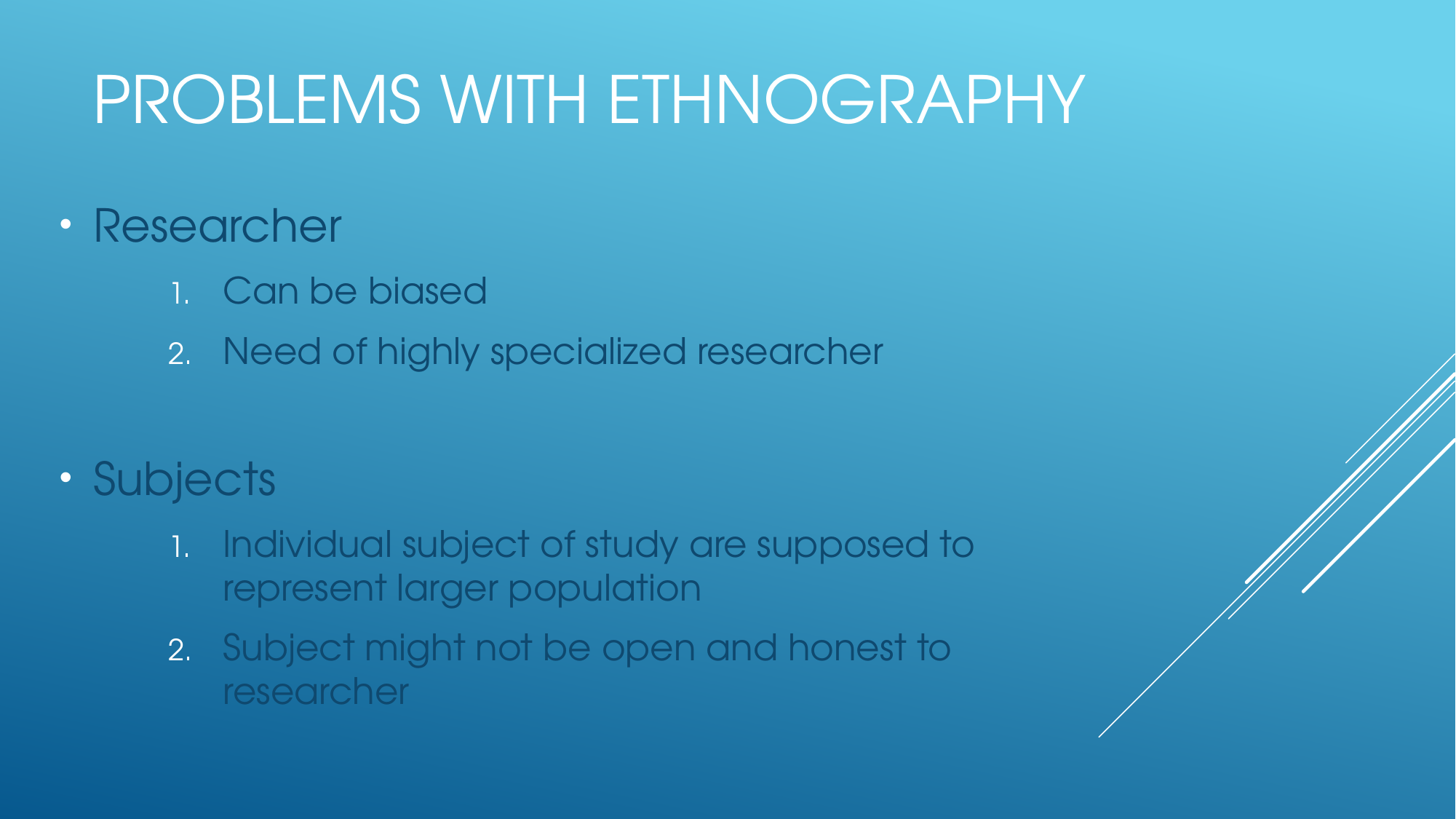

# Problems with Ethnography
Researcher
Can be biased
Need of highly specialized researcher

Subjects
Individual subject of study are supposed to represent larger population
Subject might not be open and honest to researcher